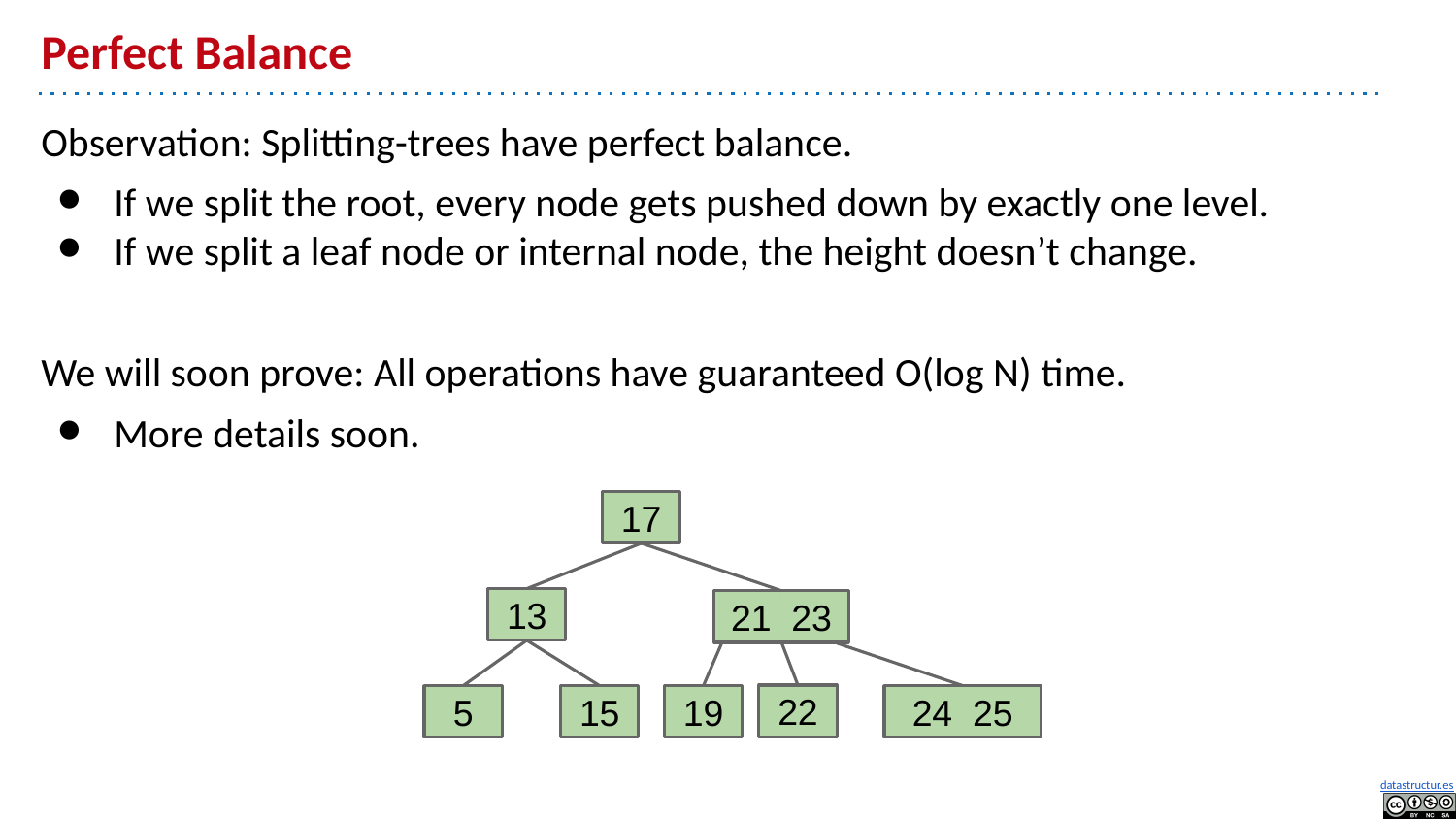

# Perfect Balance
Observation: Splitting-trees have perfect balance.
If we split the root, every node gets pushed down by exactly one level.
If we split a leaf node or internal node, the height doesn’t change.

We will soon prove: All operations have guaranteed O(log N) time.
More details soon.
17
13
21  23
22
15
19
24  25
5